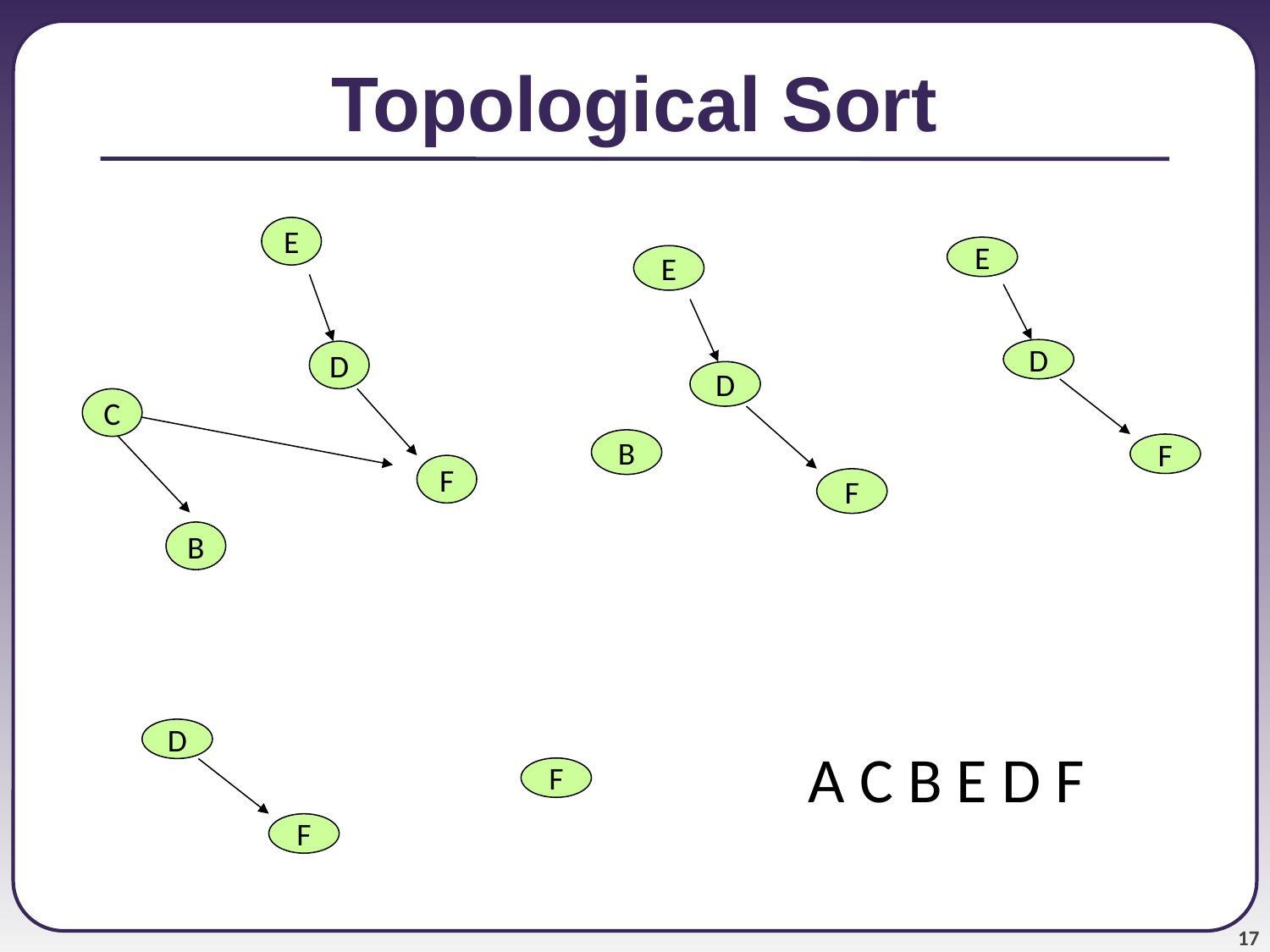

# Topological Sort

E

D
C

F
B
E

D

F
E

D

B
F
D

F
A C B E D F
F